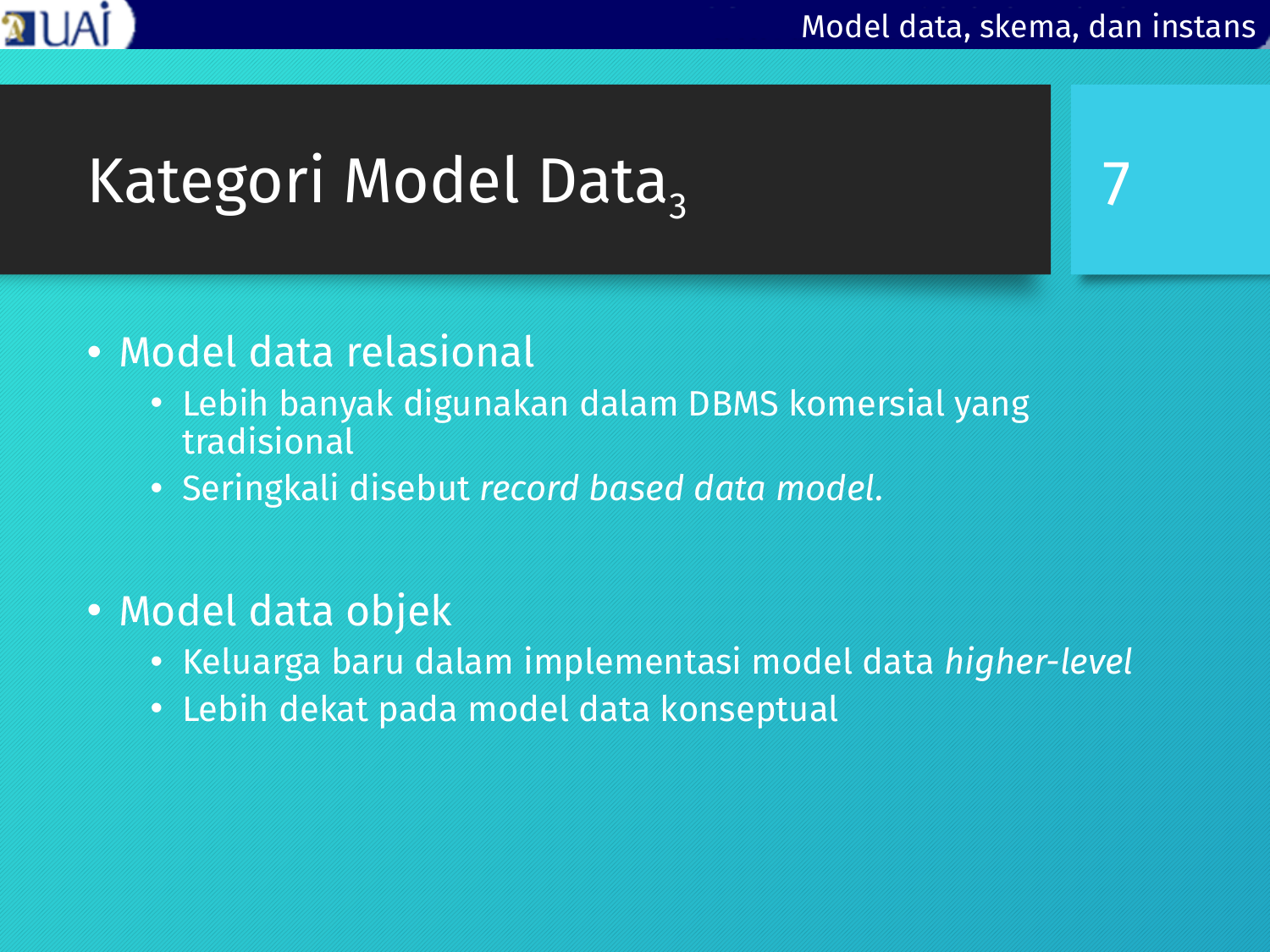

Model data, skema, dan instans
# Kategori Model Data3
7
Model data relasional
Lebih banyak digunakan dalam DBMS komersial yang tradisional
Seringkali disebut record based data model.

Model data objek
Keluarga baru dalam implementasi model data higher-level
Lebih dekat pada model data konseptual